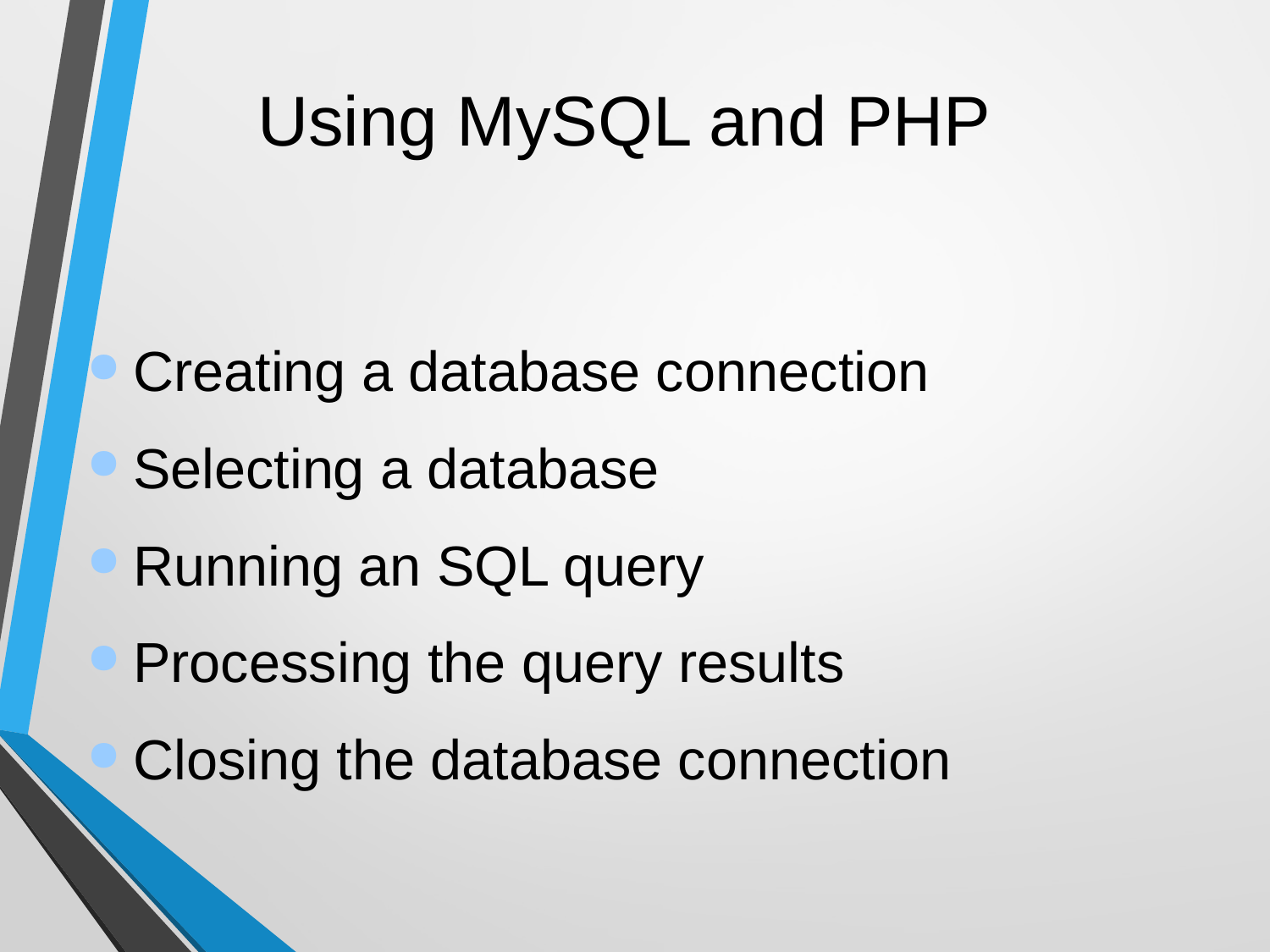

# Using MySQL and PHP
Creating a database connection
Selecting a database
Running an SQL query
Processing the query results
Closing the database connection